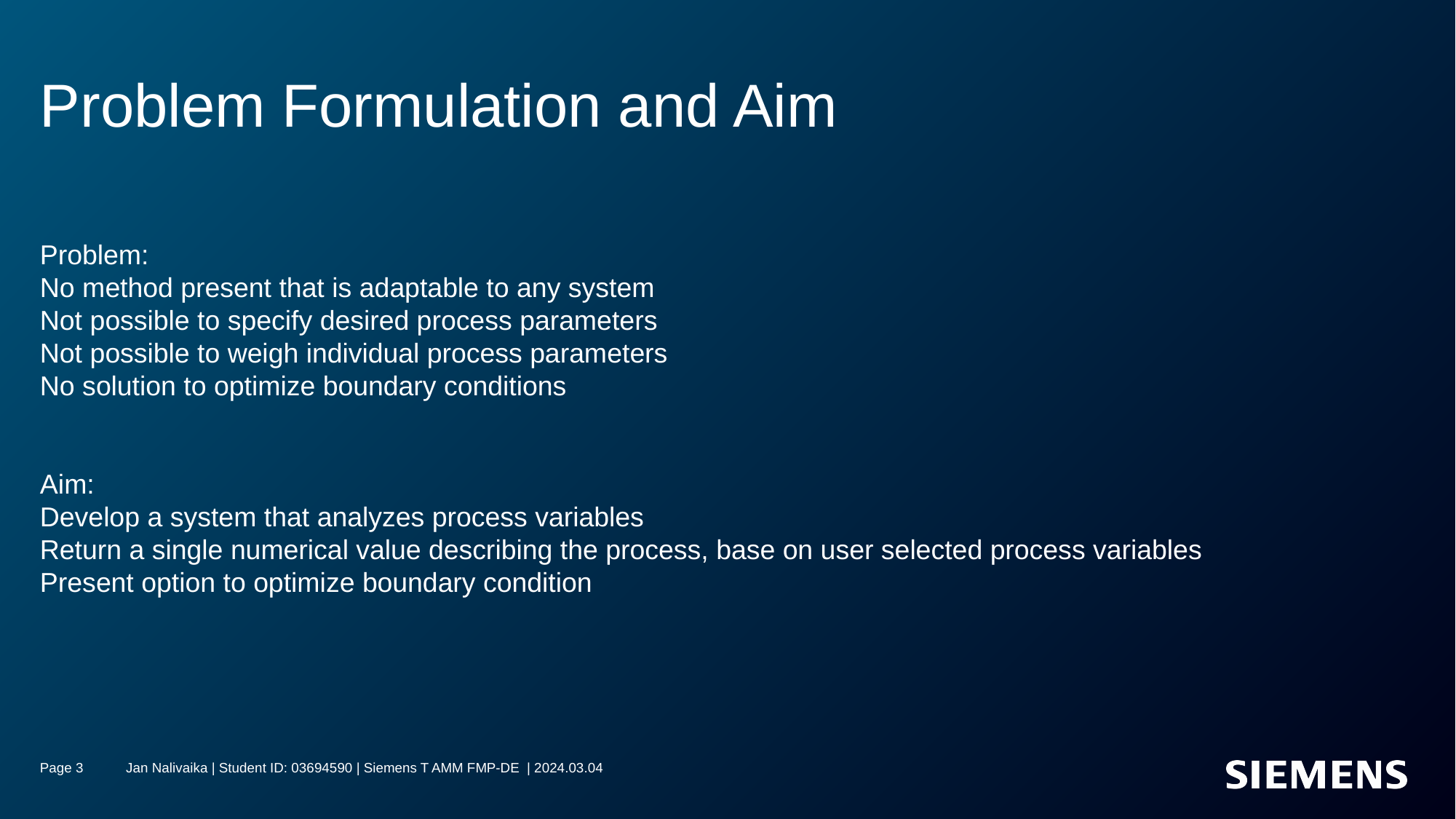

# Problem Formulation and Aim
Problem:
No method present that is adaptable to any system
Not possible to specify desired process parameters
Not possible to weigh individual process parameters
No solution to optimize boundary conditions

Aim:
Develop a system that analyzes process variables
Return a single numerical value describing the process, base on user selected process variables
Present option to optimize boundary condition
Page 3
Jan Nalivaika | Student ID: 03694590 | Siemens T AMM FMP-DE  | 2024.03.04